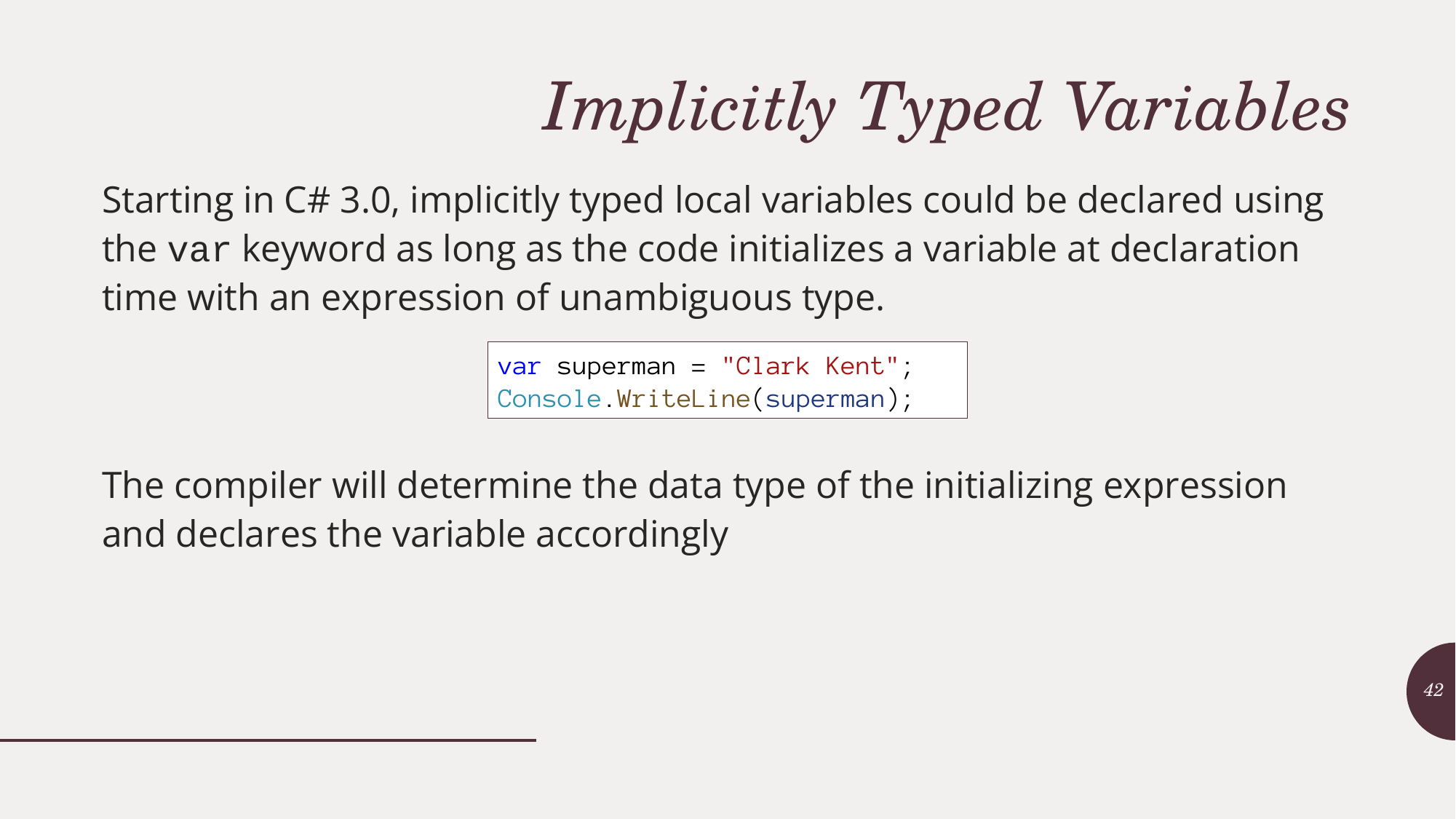

# Implicitly Typed Variables
Starting in C# 3.0, implicitly typed local variables could be declared using the var keyword as long as the code initializes a variable at declaration time with an expression of unambiguous type.

The compiler will determine the data type of the initializing expression and declares the variable accordingly
var superman = "Clark Kent";
Console.WriteLine(superman);
42